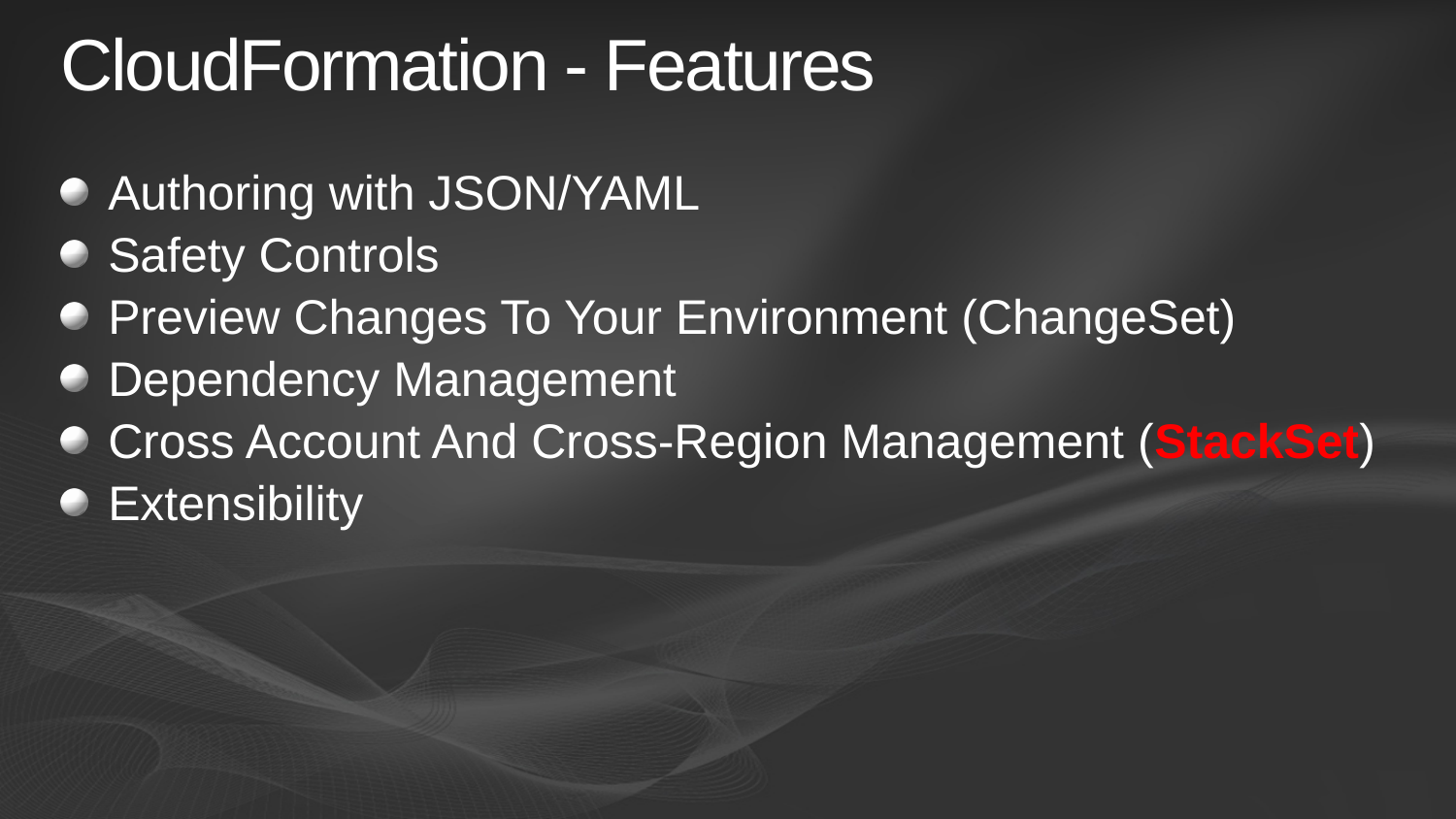

# CloudFormation - Features
Authoring with JSON/YAML
Safety Controls
Preview Changes To Your Environment (ChangeSet)
Dependency Management
Cross Account And Cross-Region Management (StackSet)
Extensibility